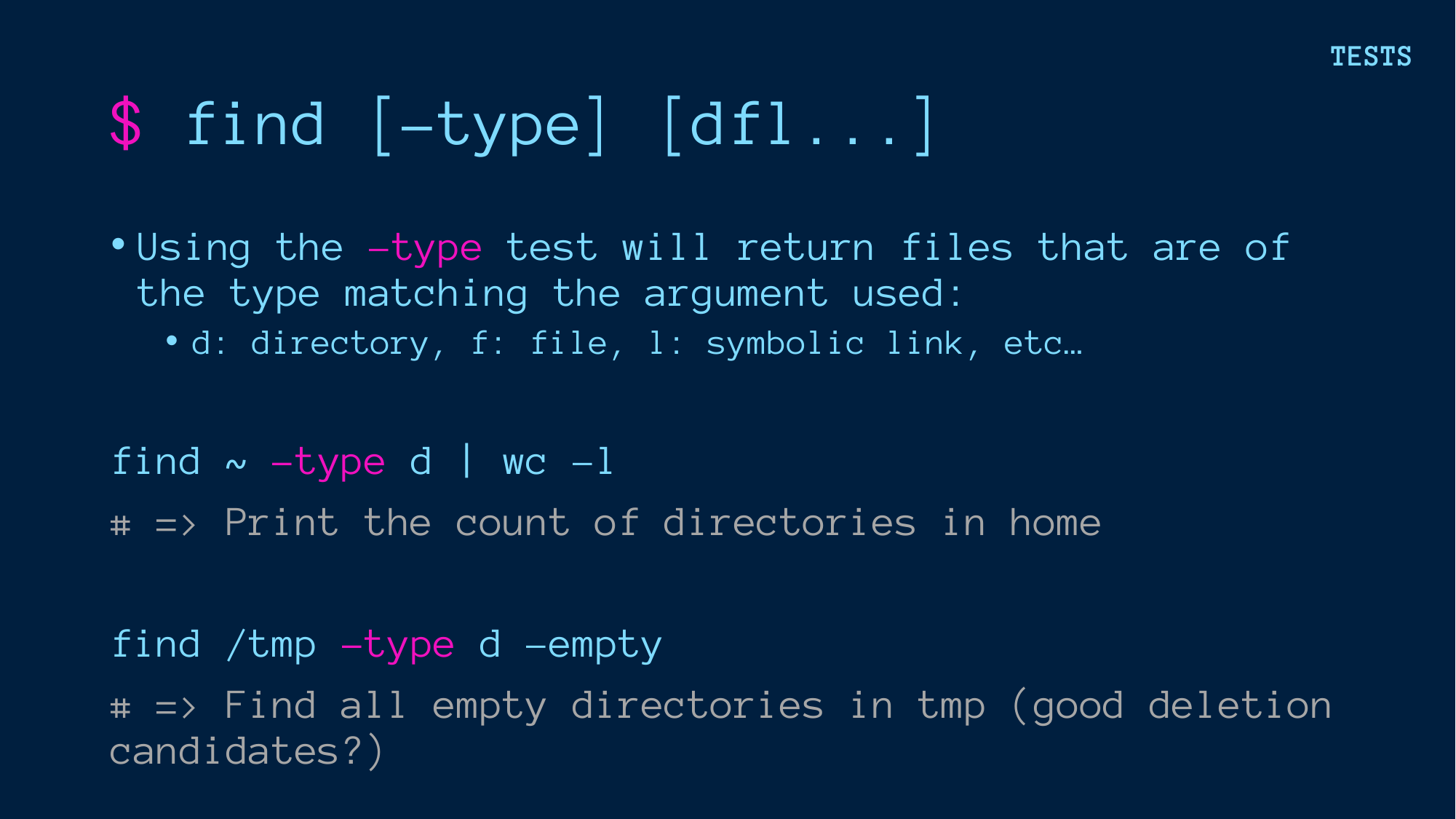

TESTS
# $ find [-type] [dfl...]
Using the –type test will return files that are of the type matching the argument used:
d: directory, f: file, l: symbolic link, etc…

find ~ -type d | wc –l
# => Print the count of directories in home

find /tmp -type d –empty
# => Find all empty directories in tmp (good deletion candidates?)